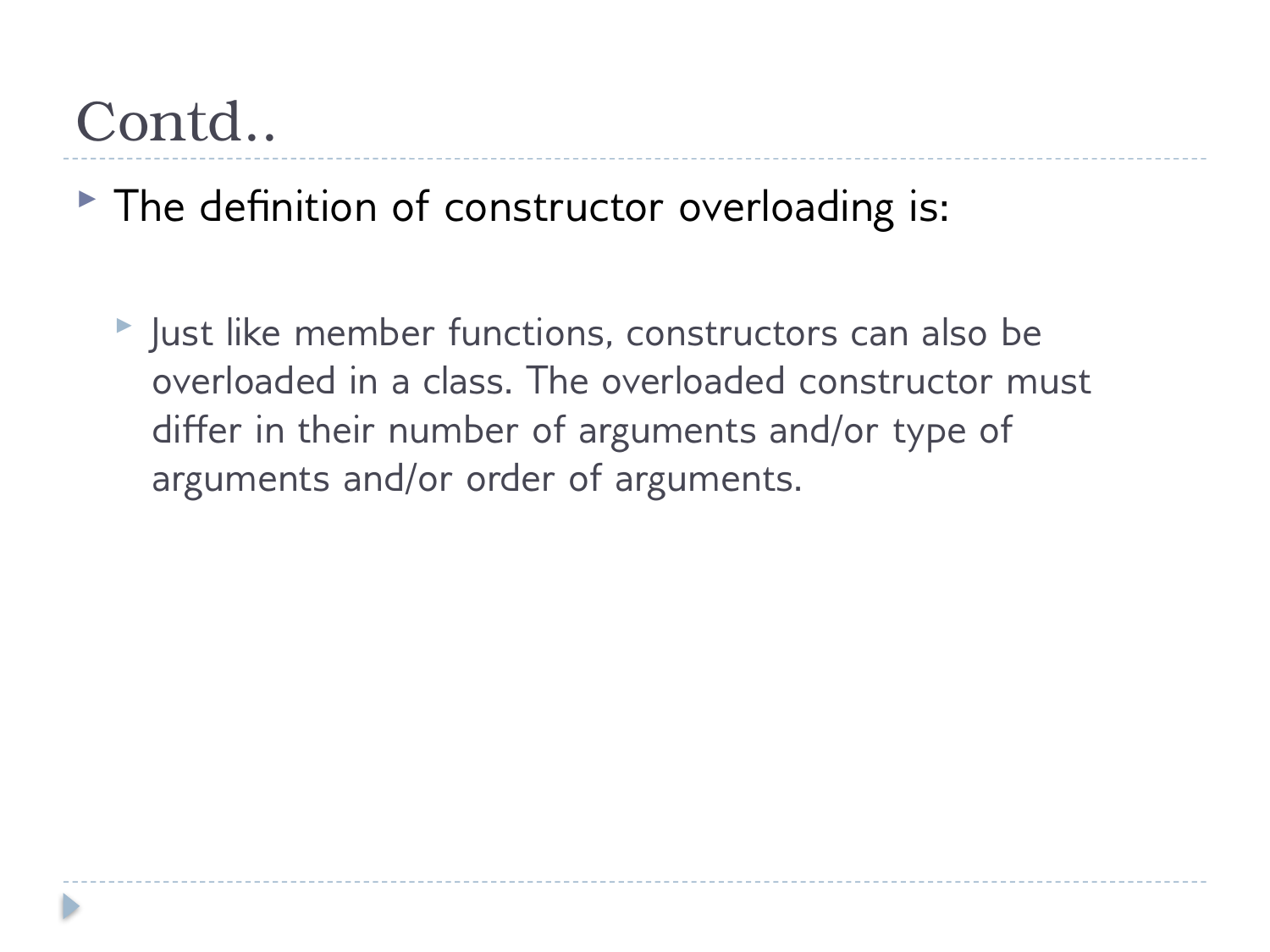

# Contd..
The definition of constructor overloading is:

Just like member functions, constructors can also be overloaded in a class. The overloaded constructor must differ in their number of arguments and/or type of arguments and/or order of arguments.